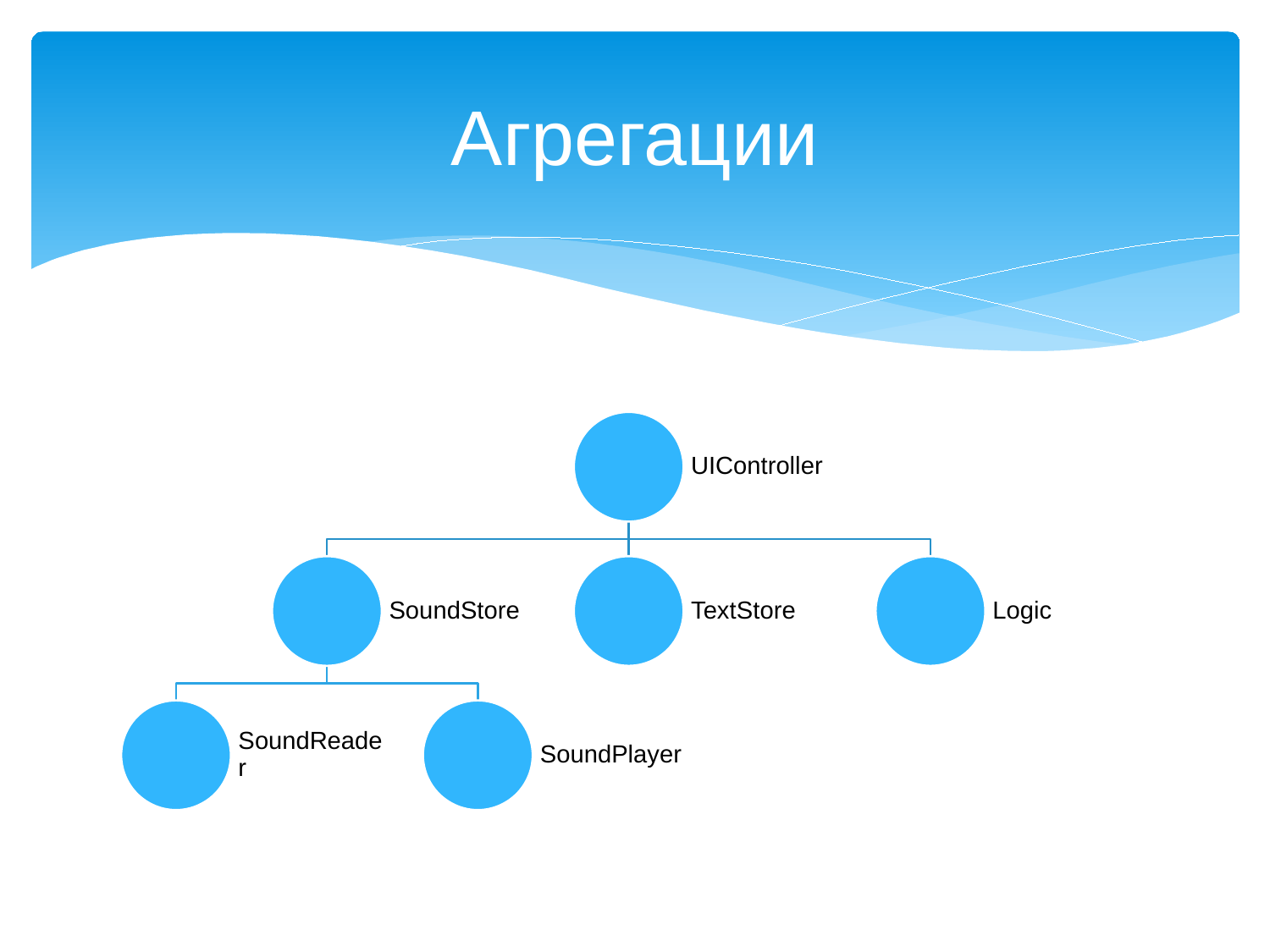

# Агрегации
UIController
SoundStore
SoundReader
SoundPlayer
TextStore
Logic